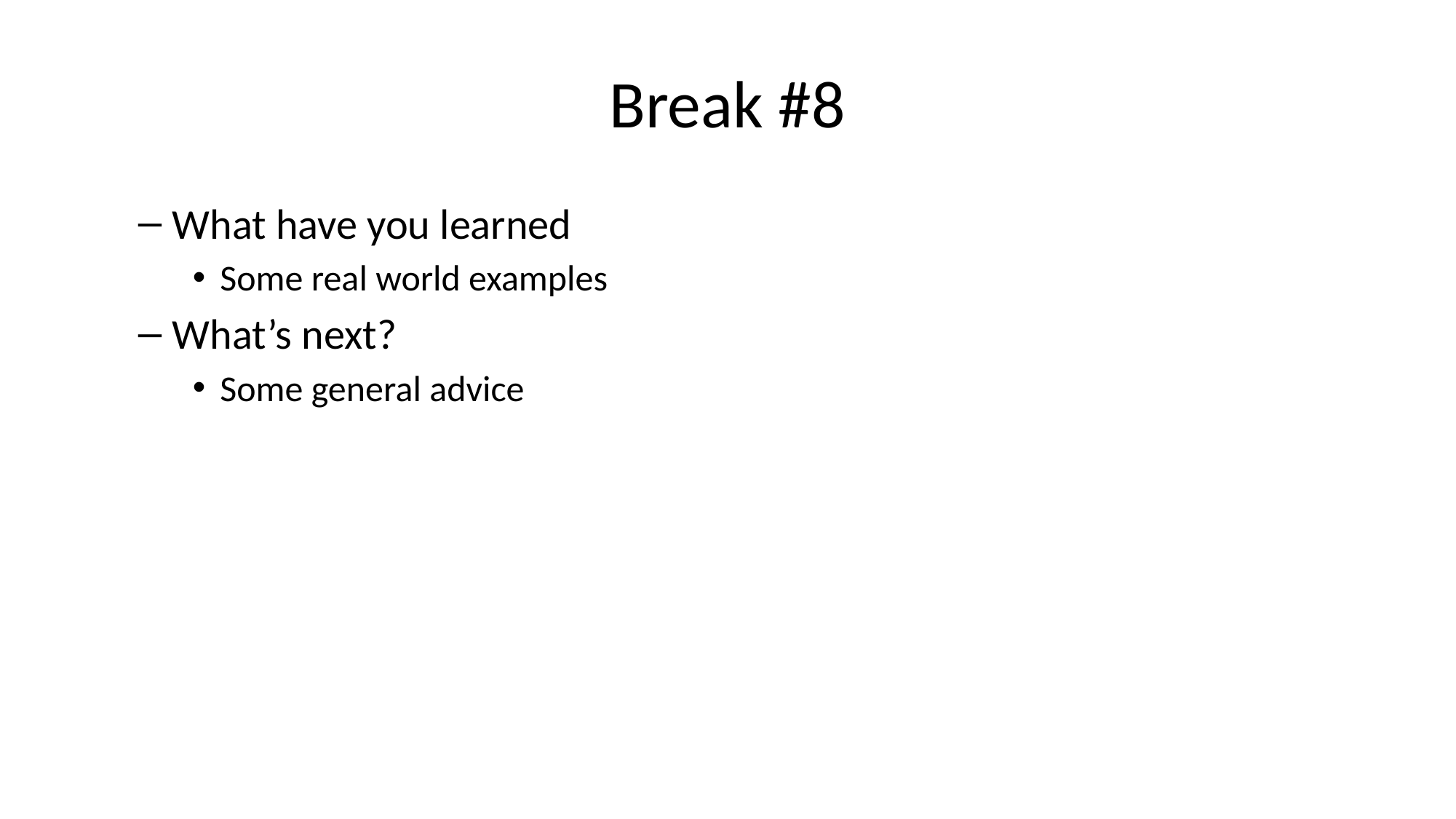

# Break #8
What have you learned
Some real world examples
What’s next?
Some general advice